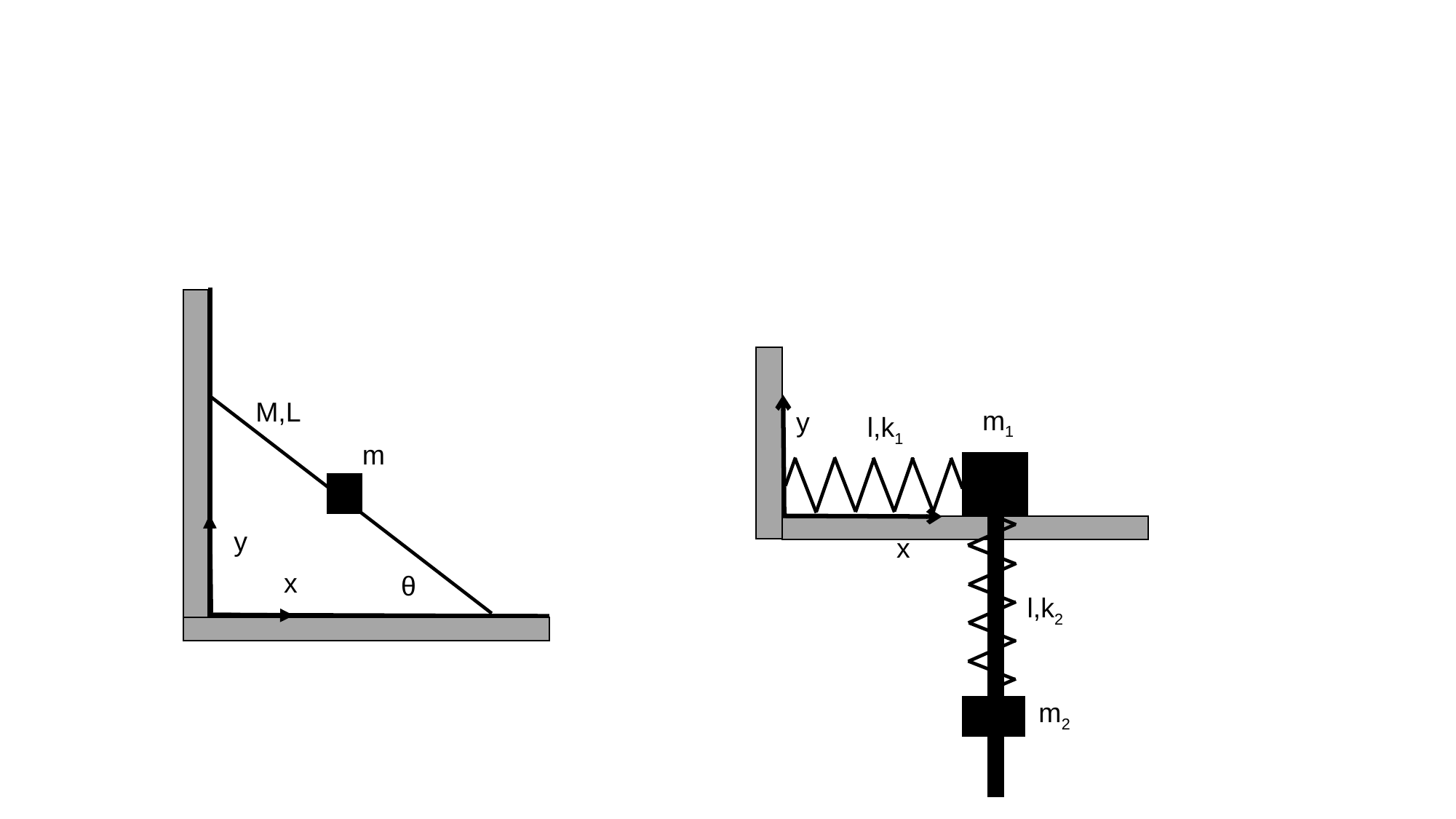

#

y
x
θ

M,L
m
y
x
m1
l,k1

l,k2

m2